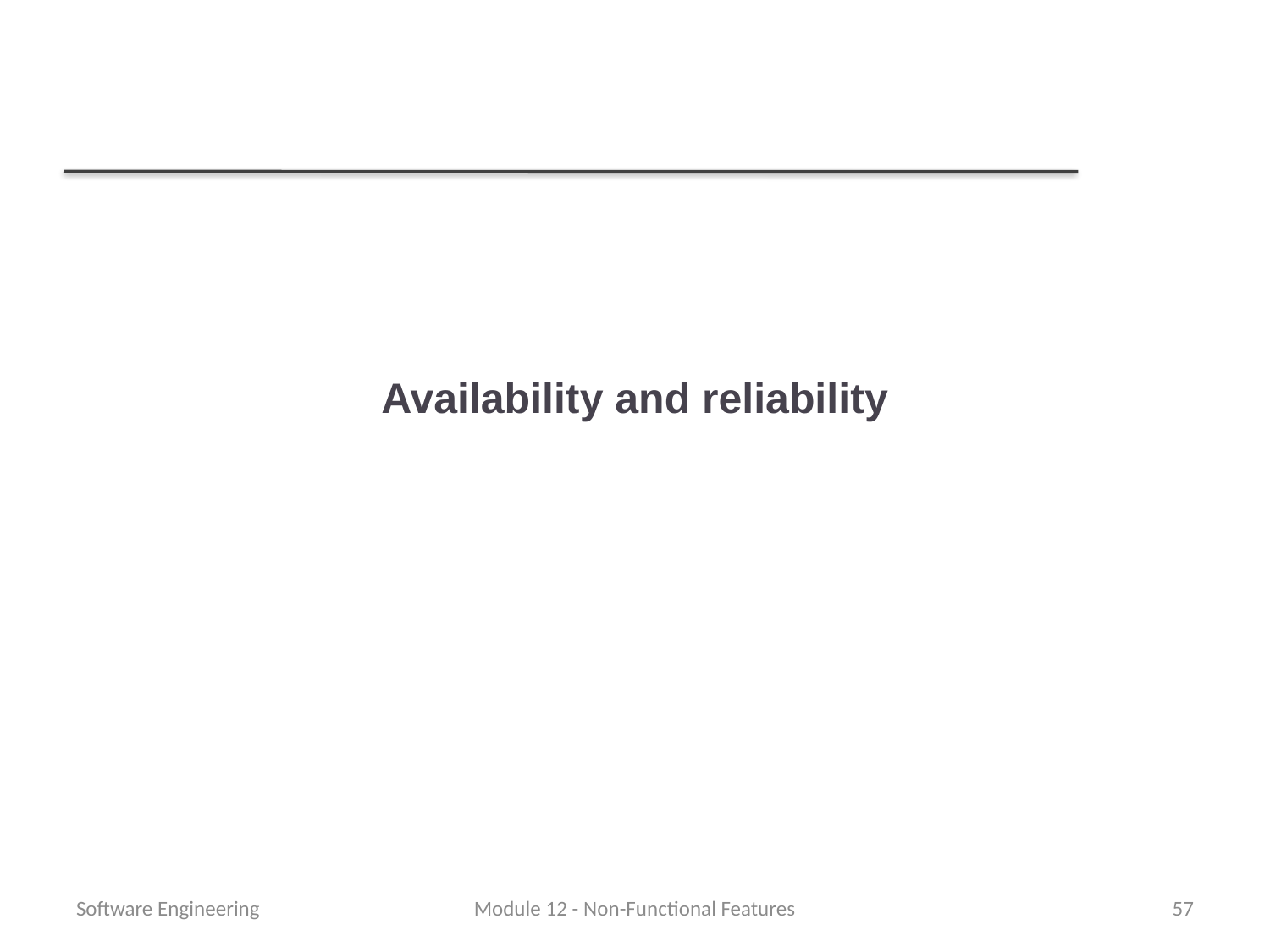

# Availability and reliability
Software Engineering
Module 12 - Non-Functional Features
57